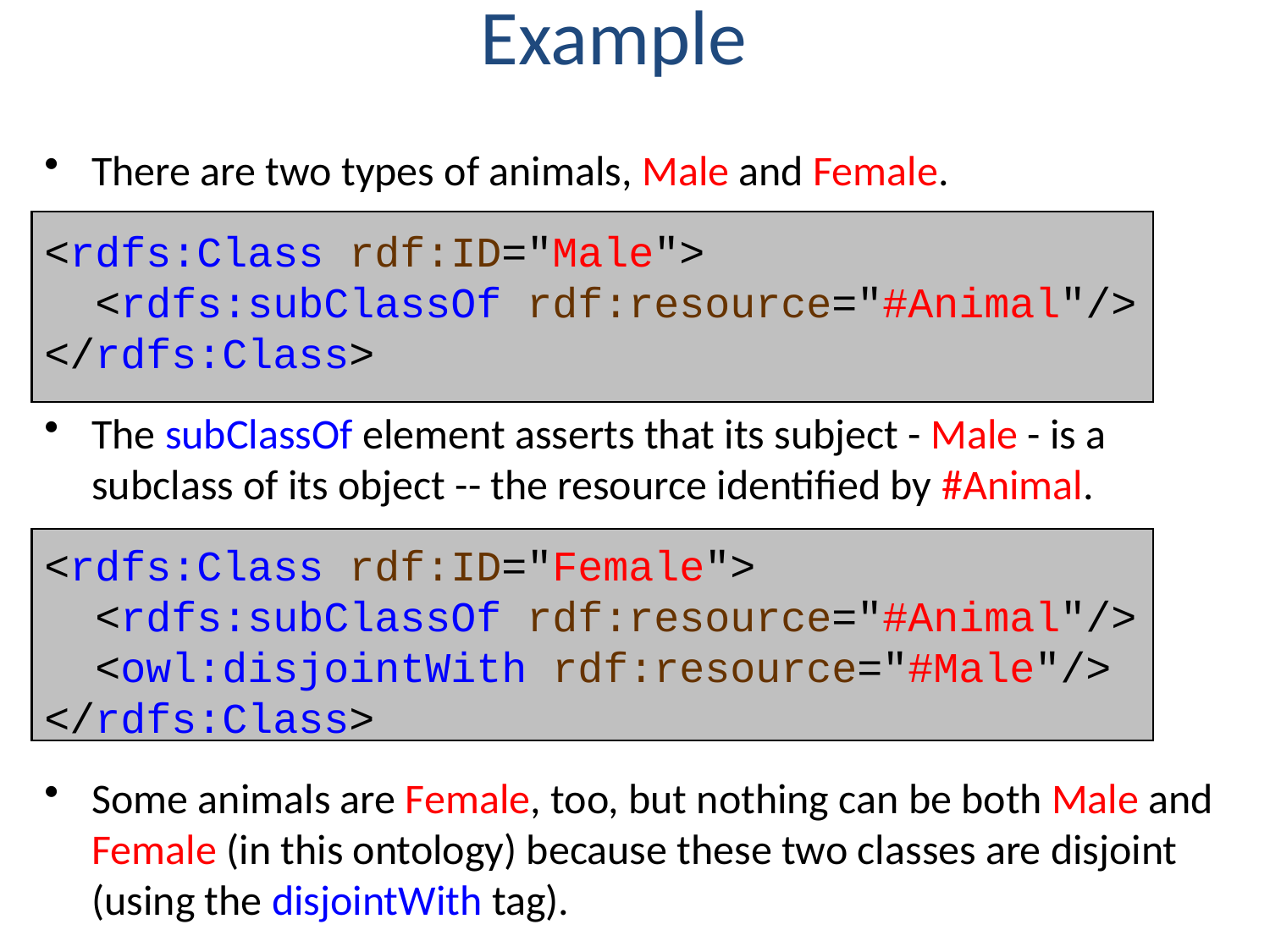

Example
There are two types of animals, Male and Female.

<rdfs:Class rdf:ID="Male">
  <rdfs:subClassOf rdf:resource="#Animal"/>
</rdfs:Class>

The subClassOf element asserts that its subject - Male - is a subclass of its object -- the resource identified by #Animal.

<rdfs:Class rdf:ID="Female">
  <rdfs:subClassOf rdf:resource="#Animal"/>
  <owl:disjointWith rdf:resource="#Male"/>
</rdfs:Class>

Some animals are Female, too, but nothing can be both Male and Female (in this ontology) because these two classes are disjoint (using the disjointWith tag).